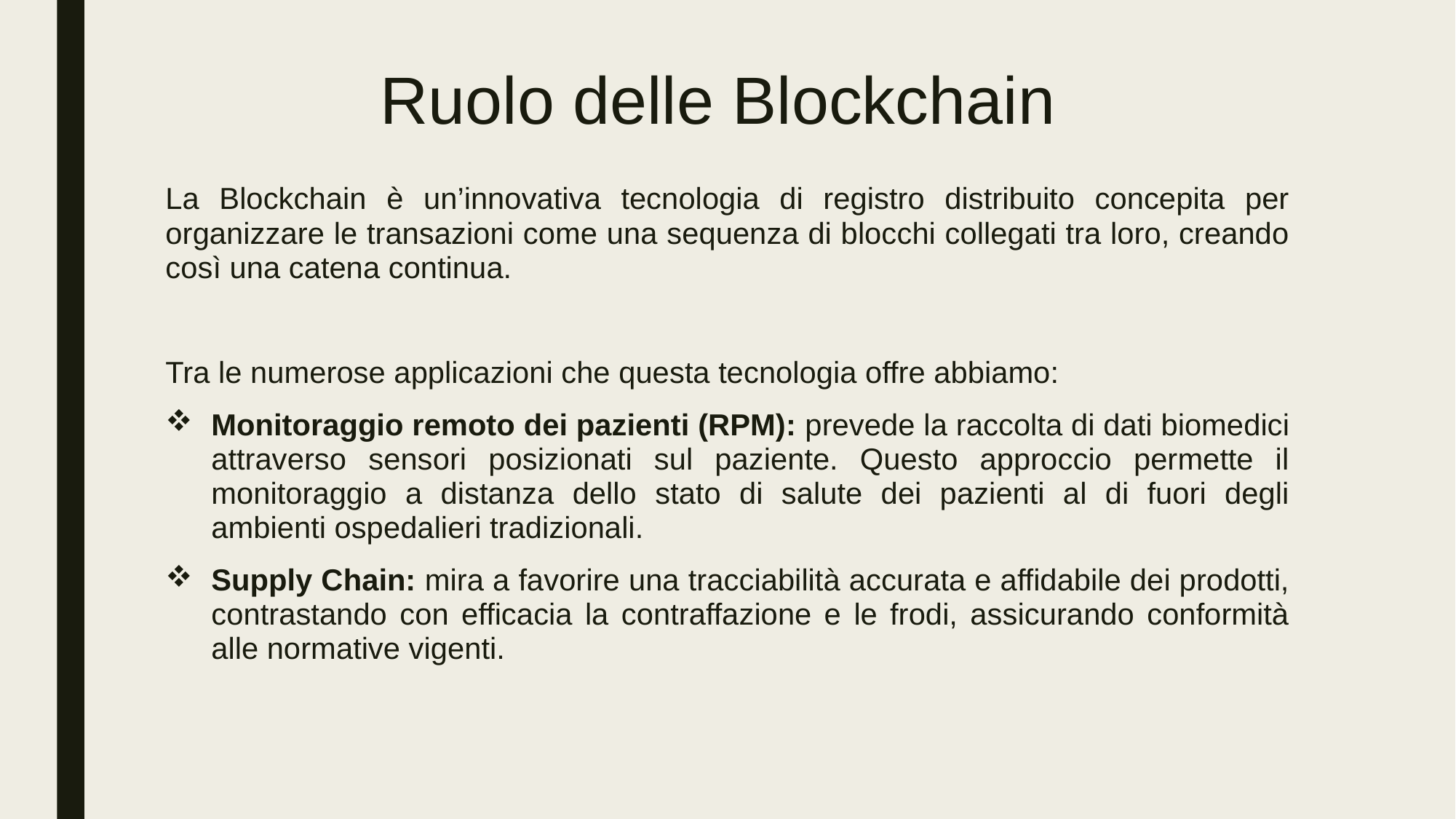

# Ruolo delle Blockchain
La Blockchain è un’innovativa tecnologia di registro distribuito concepita per organizzare le transazioni come una sequenza di blocchi collegati tra loro, creando così una catena continua.

Tra le numerose applicazioni che questa tecnologia offre abbiamo:
Monitoraggio remoto dei pazienti (RPM): prevede la raccolta di dati biomedici attraverso sensori posizionati sul paziente. Questo approccio permette il monitoraggio a distanza dello stato di salute dei pazienti al di fuori degli ambienti ospedalieri tradizionali.
Supply Chain: mira a favorire una tracciabilità accurata e affidabile dei prodotti, contrastando con efficacia la contraffazione e le frodi, assicurando conformità alle normative vigenti.